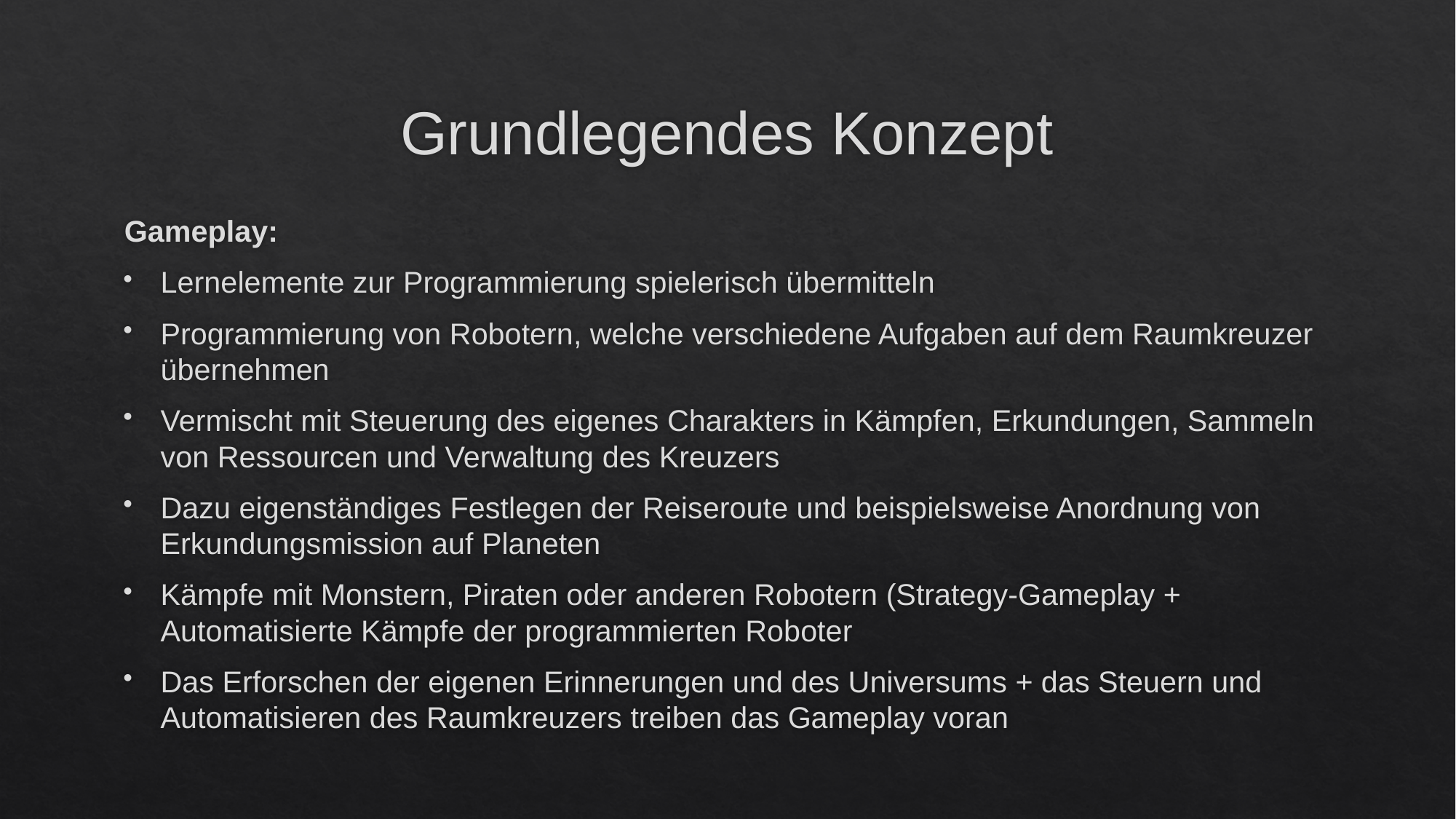

# Grundlegendes Konzept
Gameplay:
Lernelemente zur Programmierung spielerisch übermitteln
Programmierung von Robotern, welche verschiedene Aufgaben auf dem Raumkreuzer übernehmen
Vermischt mit Steuerung des eigenes Charakters in Kämpfen, Erkundungen, Sammeln von Ressourcen und Verwaltung des Kreuzers
Dazu eigenständiges Festlegen der Reiseroute und beispielsweise Anordnung von Erkundungsmission auf Planeten
Kämpfe mit Monstern, Piraten oder anderen Robotern (Strategy-Gameplay + Automatisierte Kämpfe der programmierten Roboter
Das Erforschen der eigenen Erinnerungen und des Universums + das Steuern und Automatisieren des Raumkreuzers treiben das Gameplay voran